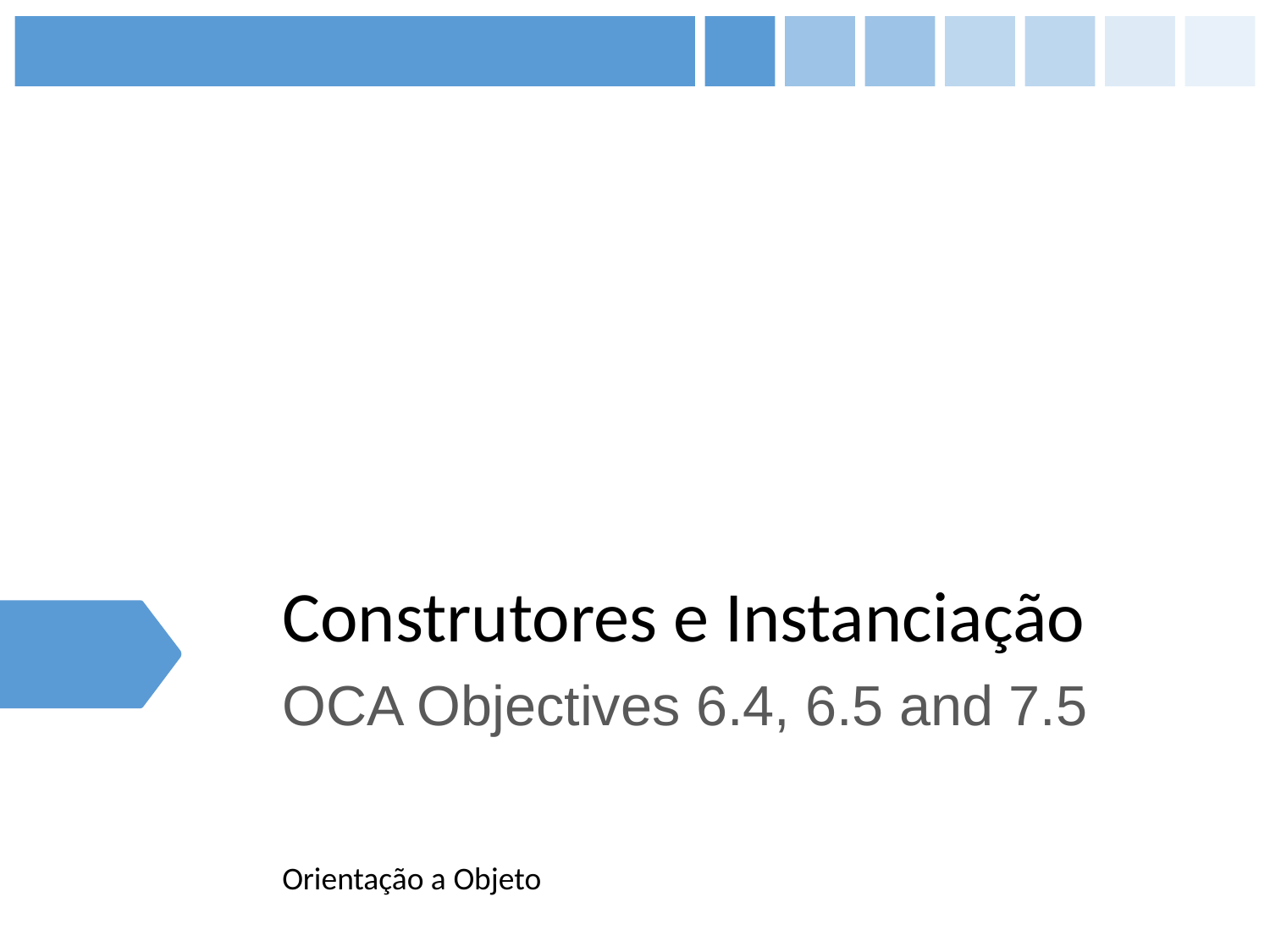

# Construtores e Instanciação
OCA Objectives 6.4, 6.5 and 7.5
Orientação a Objeto